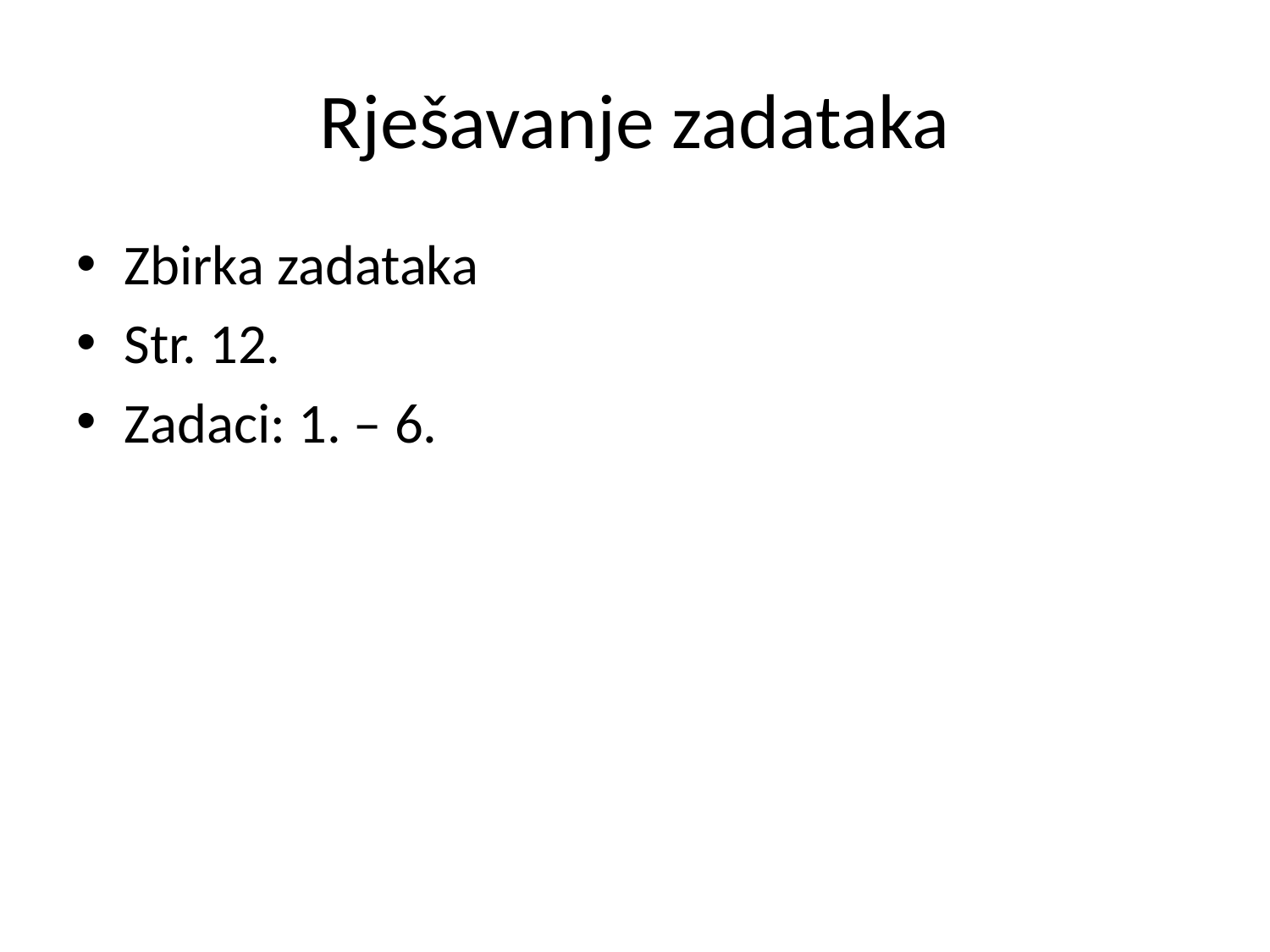

# Rješavanje zadataka
Zbirka zadataka
Str. 12.
Zadaci: 1. – 6.